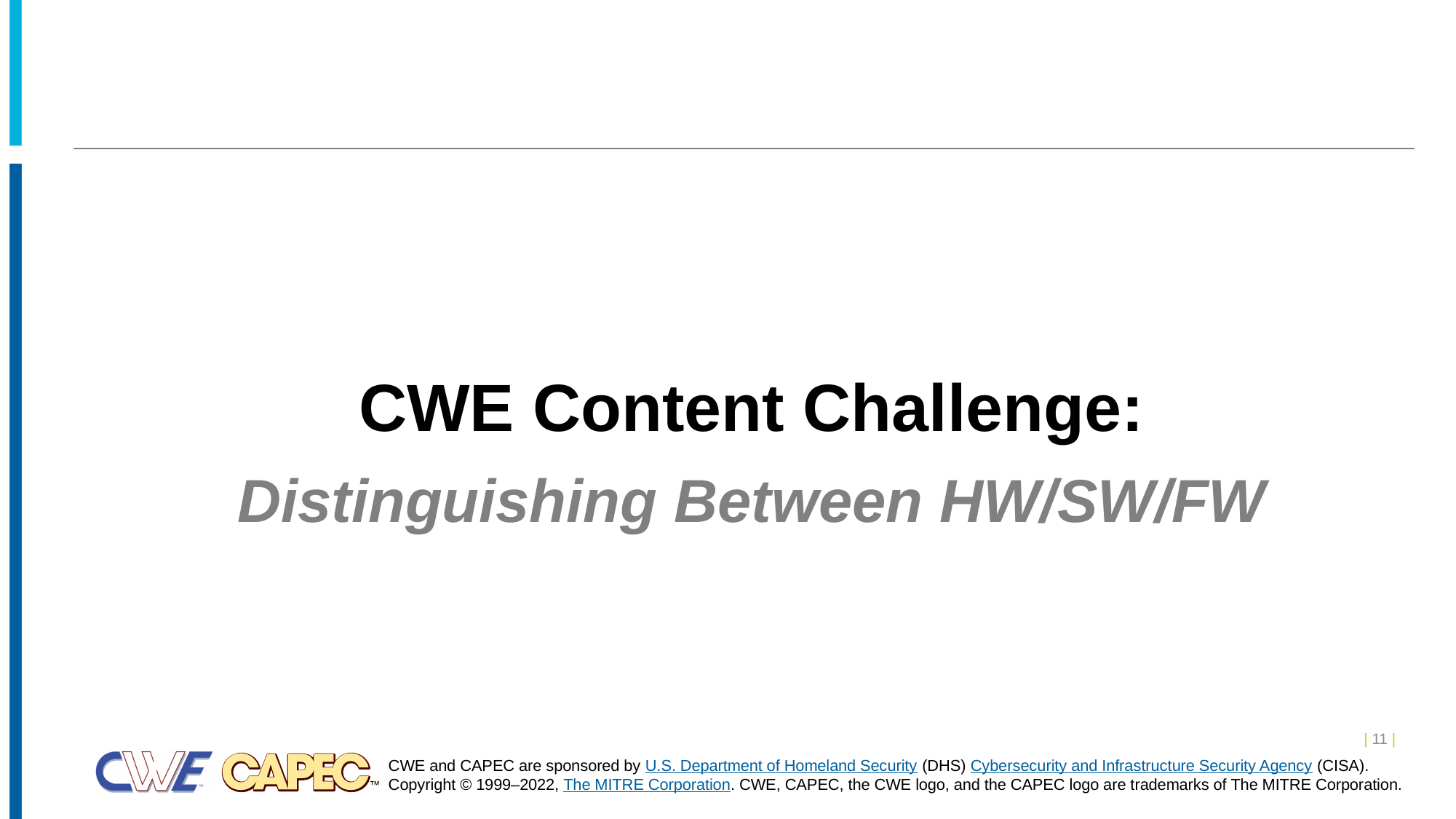

CWE Content Challenge:
Distinguishing Between HW/SW/FW

| 11 |